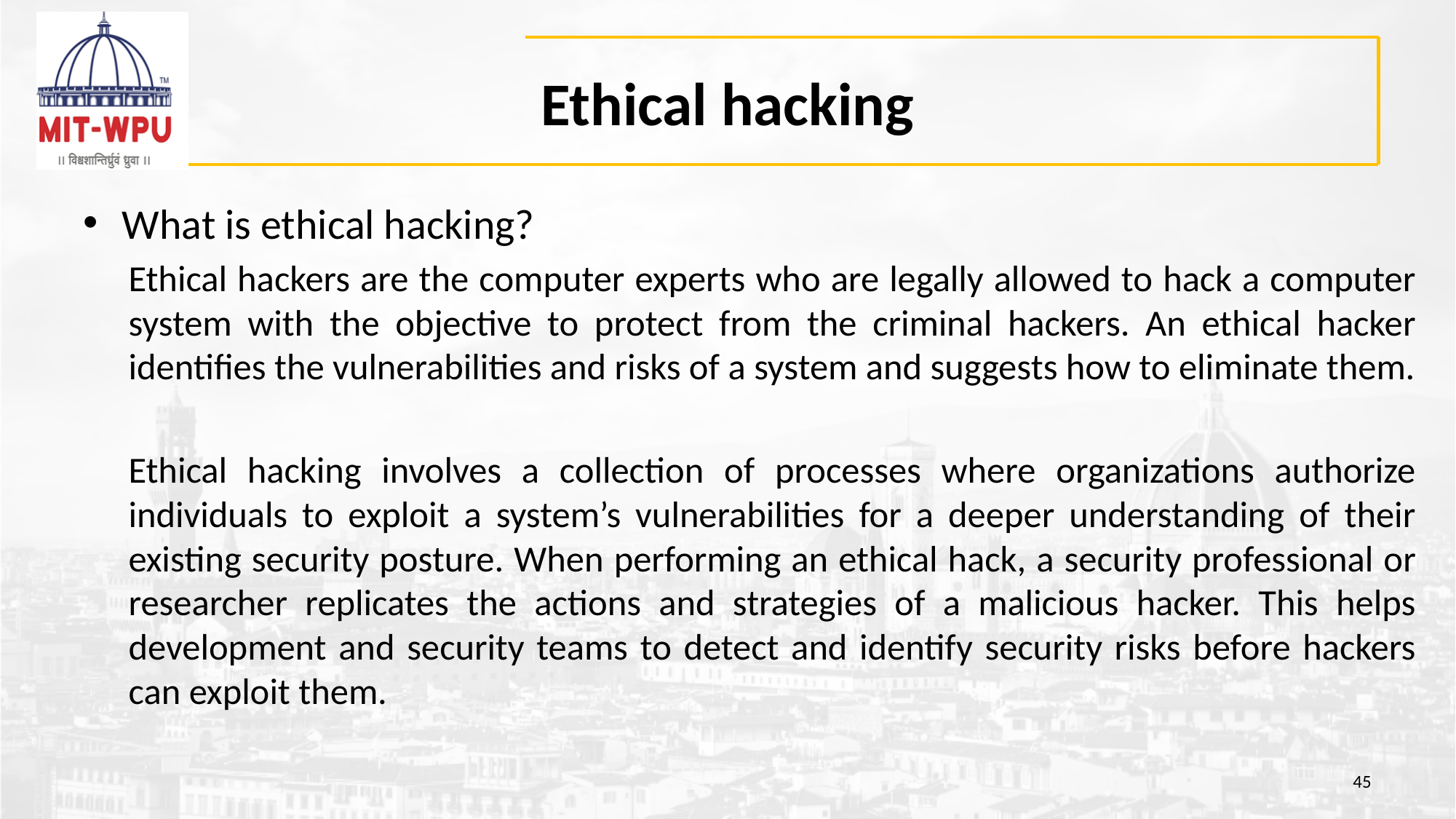

# Ethical hacking
What is ethical hacking?
Ethical hackers are the computer experts who are legally allowed to hack a computer system with the objective to protect from the criminal hackers. An ethical hacker identifies the vulnerabilities and risks of a system and suggests how to eliminate them.

Ethical hacking involves a collection of processes where organizations authorize individuals to exploit a system’s vulnerabilities for a deeper understanding of their existing security posture. When performing an ethical hack, a security professional or researcher replicates the actions and strategies of a malicious hacker. This helps development and security teams to detect and identify security risks before hackers can exploit them.

45